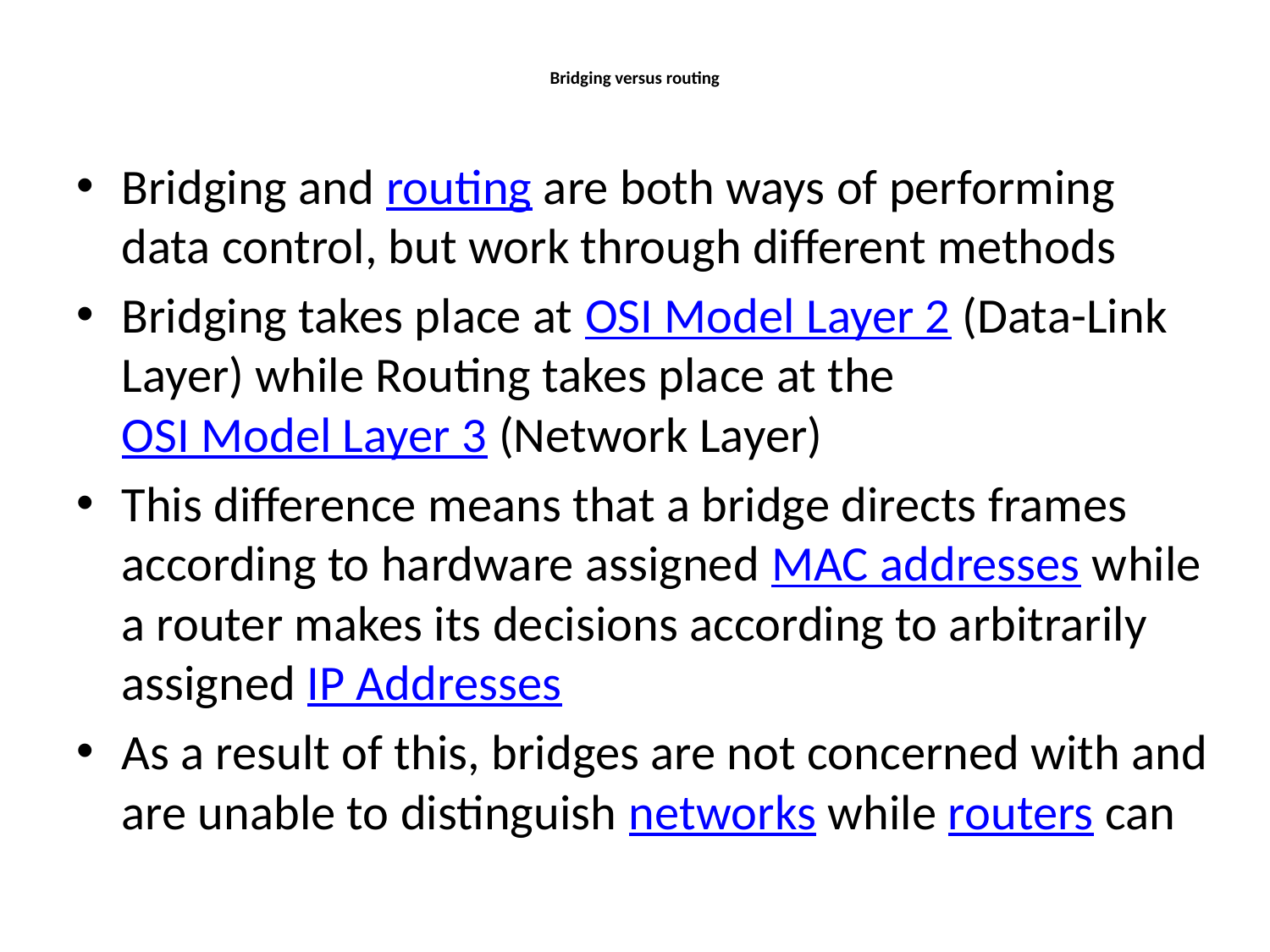

# Bridging versus routing
Bridging and routing are both ways of performing data control, but work through different methods
Bridging takes place at OSI Model Layer 2 (Data-Link Layer) while Routing takes place at the OSI Model Layer 3 (Network Layer)
This difference means that a bridge directs frames according to hardware assigned MAC addresses while a router makes its decisions according to arbitrarily assigned IP Addresses
As a result of this, bridges are not concerned with and are unable to distinguish networks while routers can